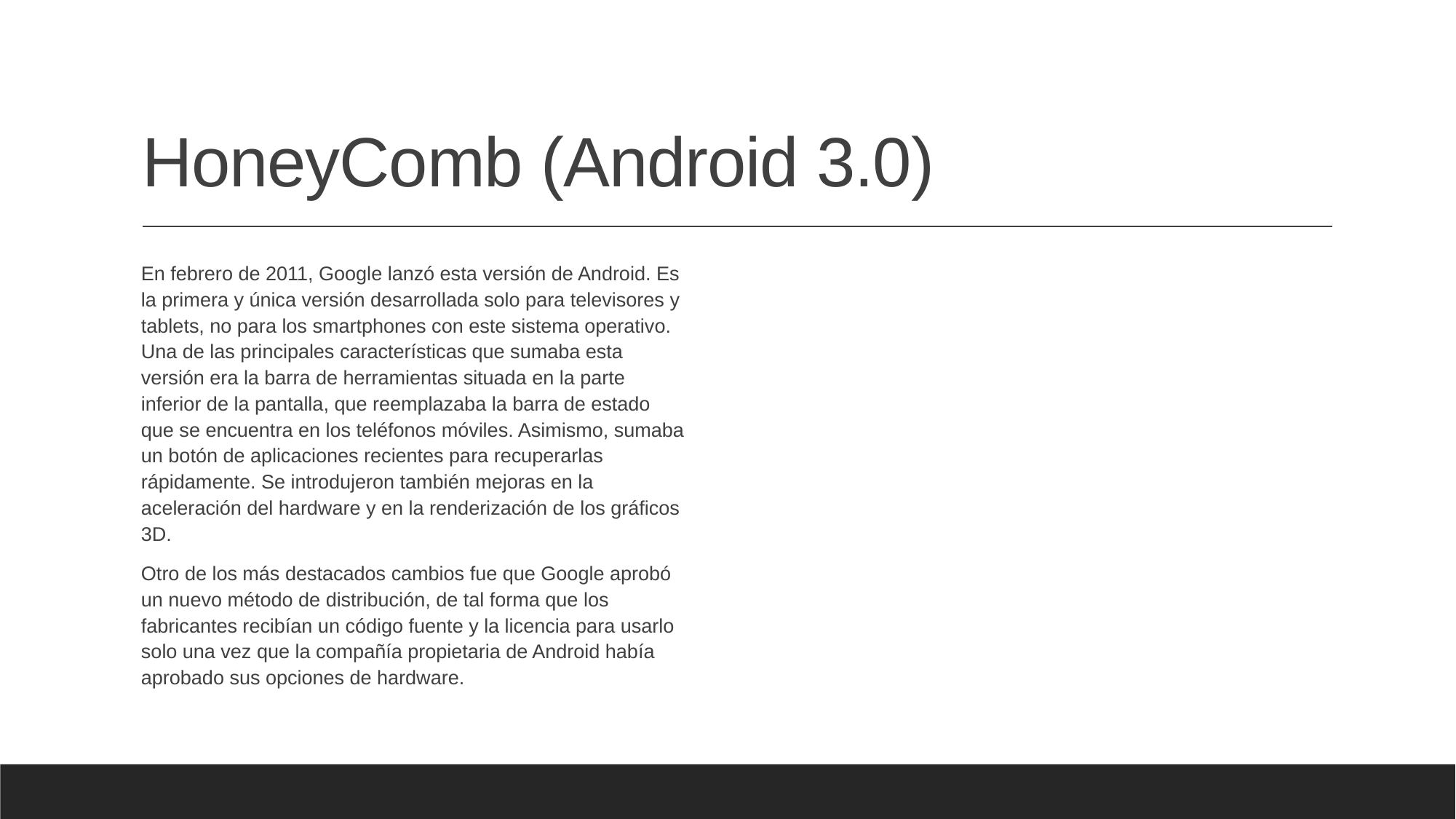

# HoneyComb (Android 3.0)
En febrero de 2011, Google lanzó esta versión de Android. Es la primera y única versión desarrollada solo para televisores y tablets, no para los smartphones con este sistema operativo. Una de las principales características que sumaba esta versión era la barra de herramientas situada en la parte inferior de la pantalla, que reemplazaba la barra de estado que se encuentra en los teléfonos móviles. Asimismo, sumaba un botón de aplicaciones recientes para recuperarlas rápidamente. Se introdujeron también mejoras en la aceleración del hardware y en la renderización de los gráficos 3D.
Otro de los más destacados cambios fue que Google aprobó un nuevo método de distribución, de tal forma que los fabricantes recibían un código fuente y la licencia para usarlo solo una vez que la compañía propietaria de Android había aprobado sus opciones de hardware.